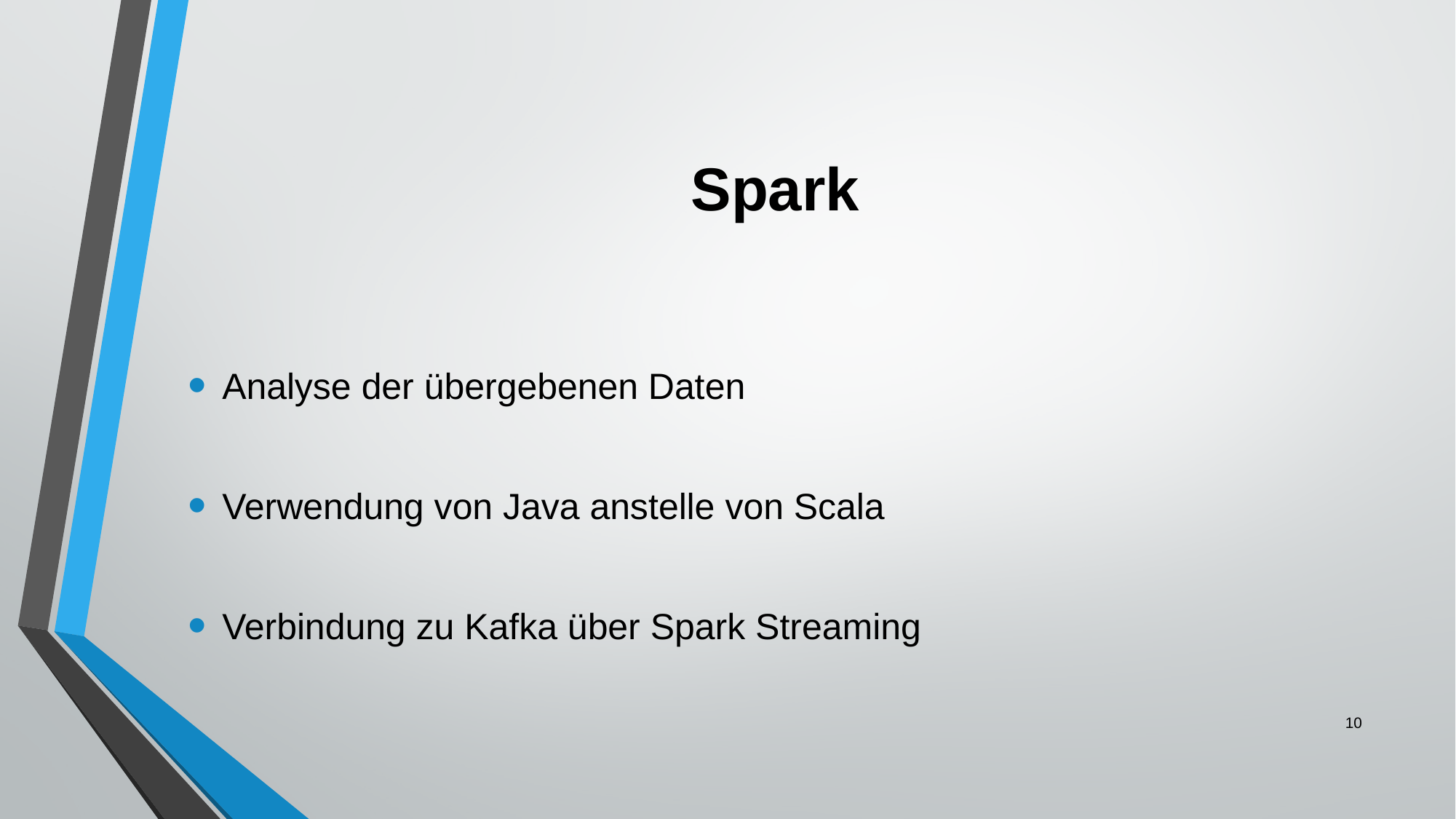

# Spark
Analyse der übergebenen Daten

Verwendung von Java anstelle von Scala

Verbindung zu Kafka über Spark Streaming
10